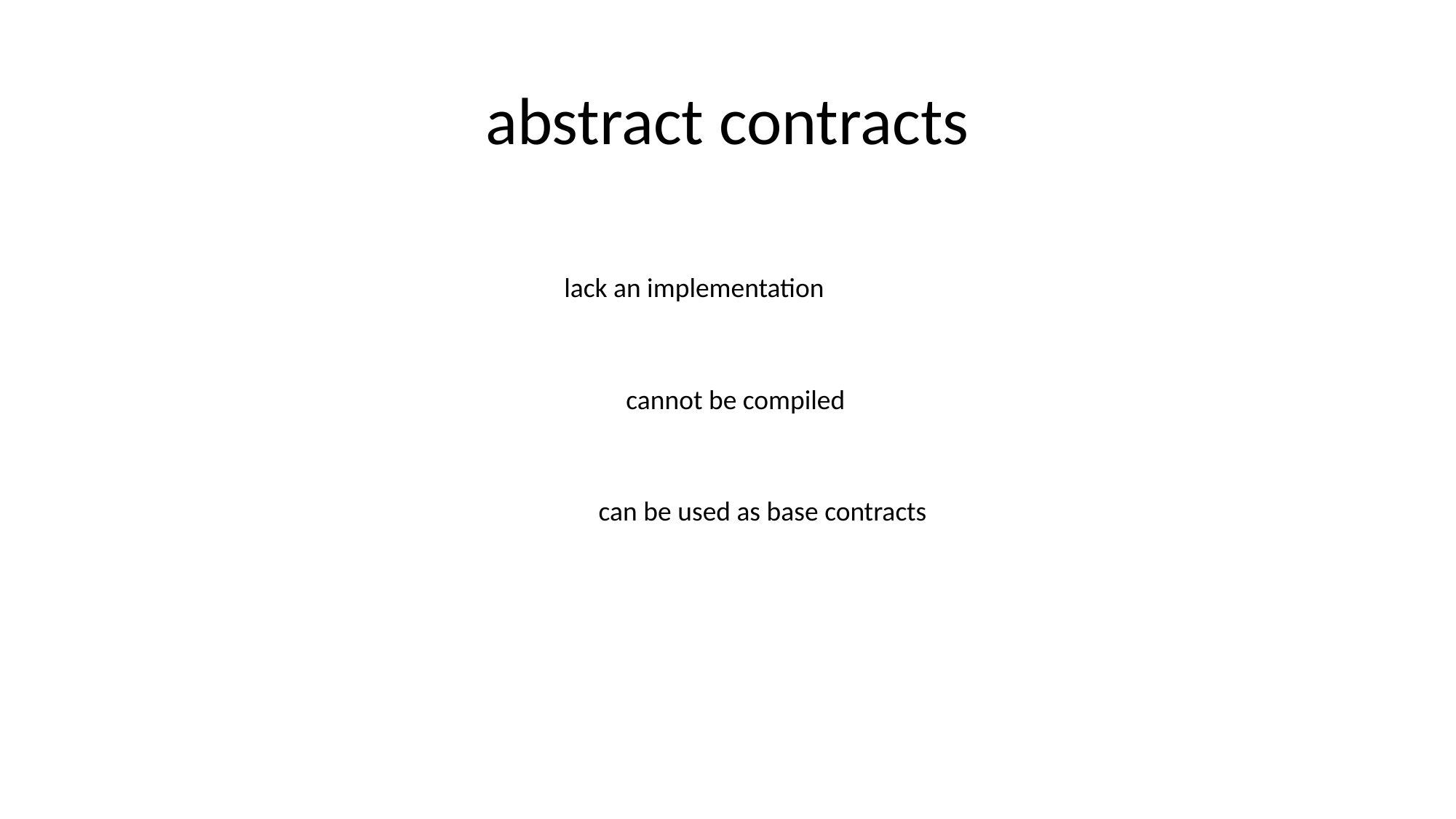

# abstract contracts
lack an implementation
cannot be compiled
 can be used as base contracts